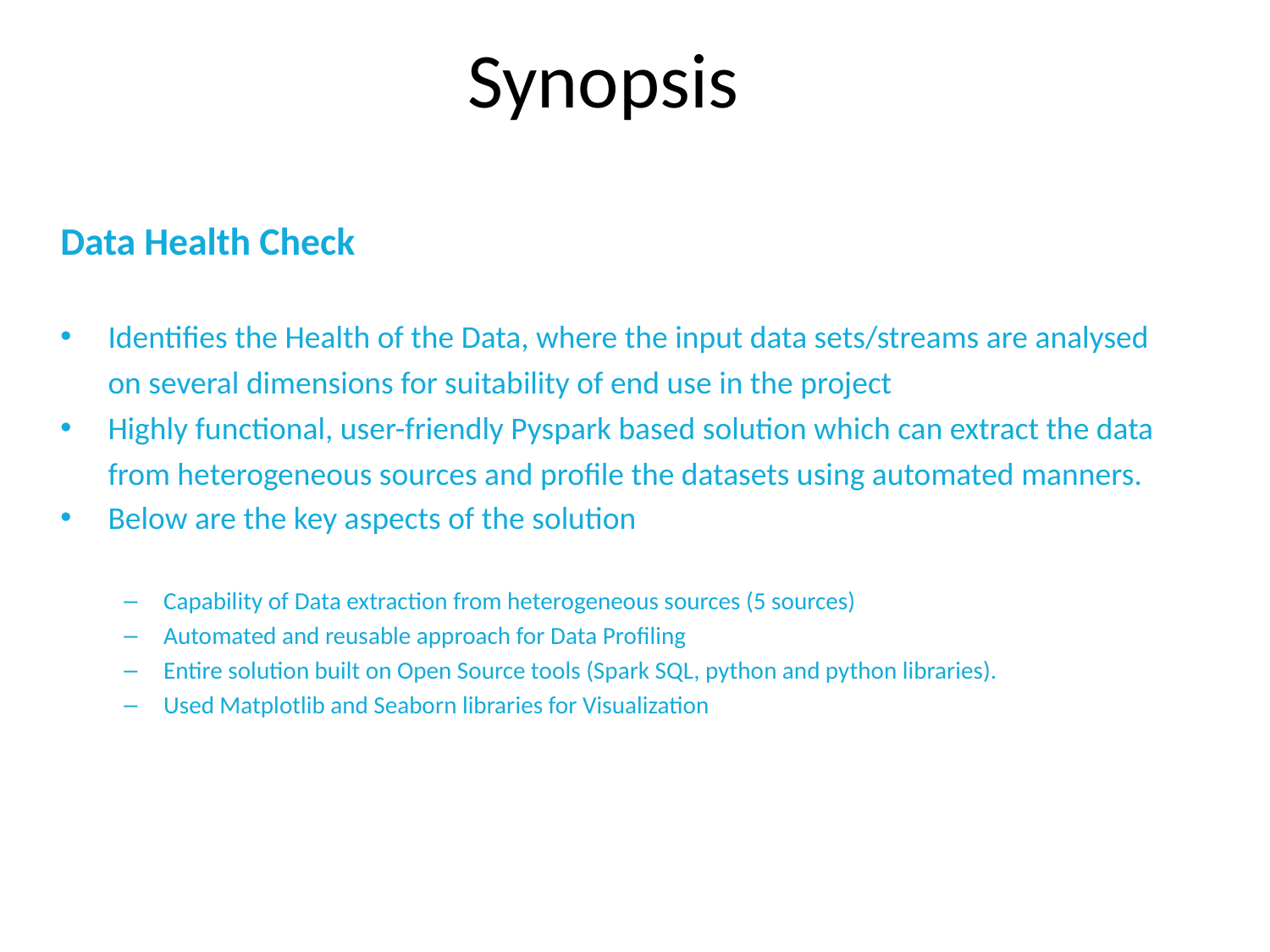

# Synopsis
Data Health Check

Identifies the Health of the Data, where the input data sets/streams are analysed on several dimensions for suitability of end use in the project
Highly functional, user-friendly Pyspark based solution which can extract the data from heterogeneous sources and profile the datasets using automated manners.
Below are the key aspects of the solution

Capability of Data extraction from heterogeneous sources (5 sources)
Automated and reusable approach for Data Profiling
Entire solution built on Open Source tools (Spark SQL, python and python libraries).
Used Matplotlib and Seaborn libraries for Visualization